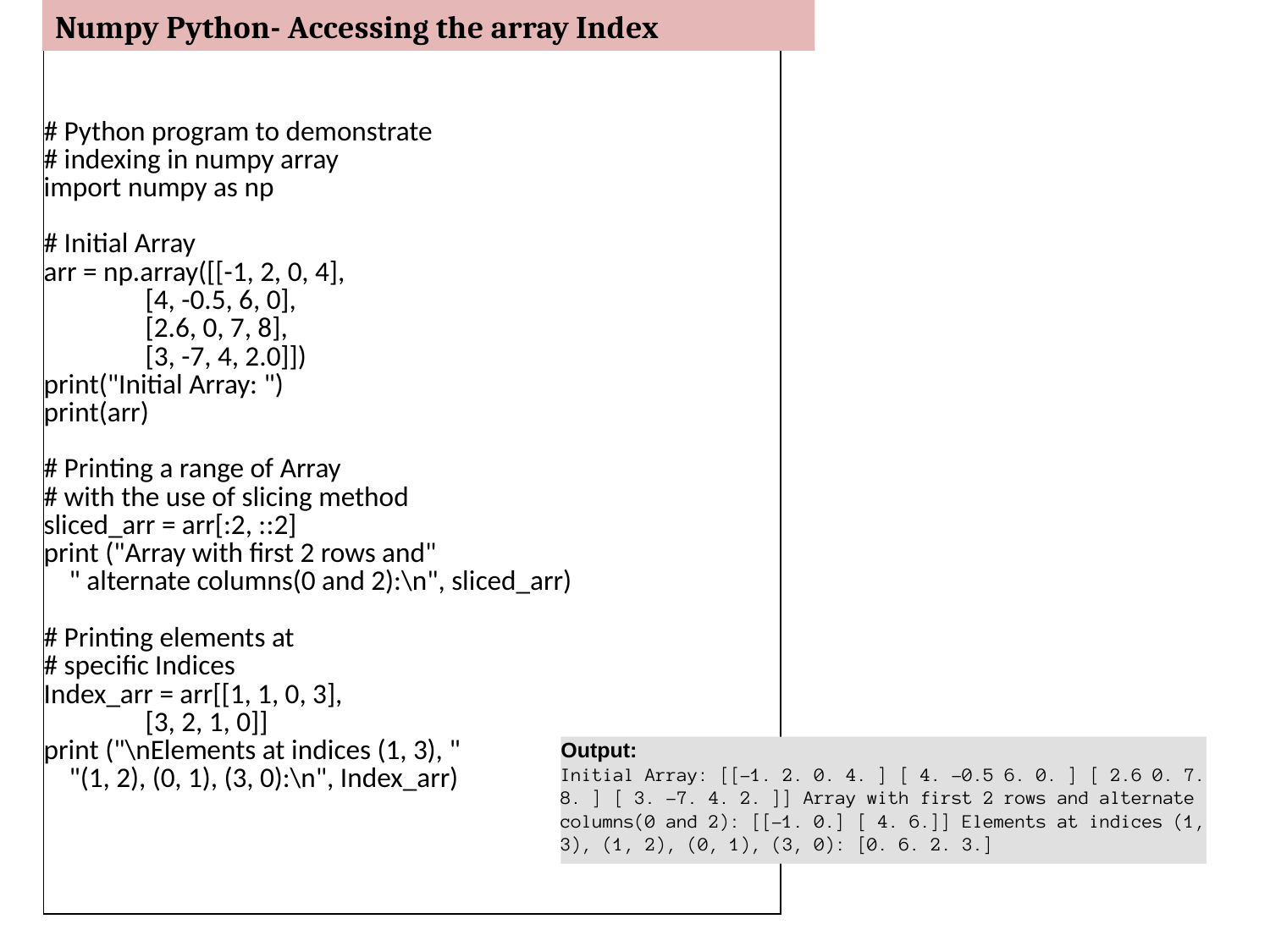

Numpy Python- Accessing the array Index
| # Python program to demonstrate # indexing in numpy array import numpy as np   # Initial Array arr = np.array([[-1, 2, 0, 4],                 [4, -0.5, 6, 0],                 [2.6, 0, 7, 8],                 [3, -7, 4, 2.0]]) print("Initial Array: ") print(arr)   # Printing a range of Array # with the use of slicing method sliced\_arr = arr[:2, ::2] print ("Array with first 2 rows and"     " alternate columns(0 and 2):\n", sliced\_arr)   # Printing elements at # specific Indices Index\_arr = arr[[1, 1, 0, 3],                 [3, 2, 1, 0]] print ("\nElements at indices (1, 3), "     "(1, 2), (0, 1), (3, 0):\n", Index\_arr) |
| --- |
Output:
Initial Array: [[-1. 2. 0. 4. ] [ 4. -0.5 6. 0. ] [ 2.6 0. 7. 8. ] [ 3. -7. 4. 2. ]] Array with first 2 rows and alternate columns(0 and 2): [[-1. 0.] [ 4. 6.]] Elements at indices (1, 3), (1, 2), (0, 1), (3, 0): [0. 6. 2. 3.]